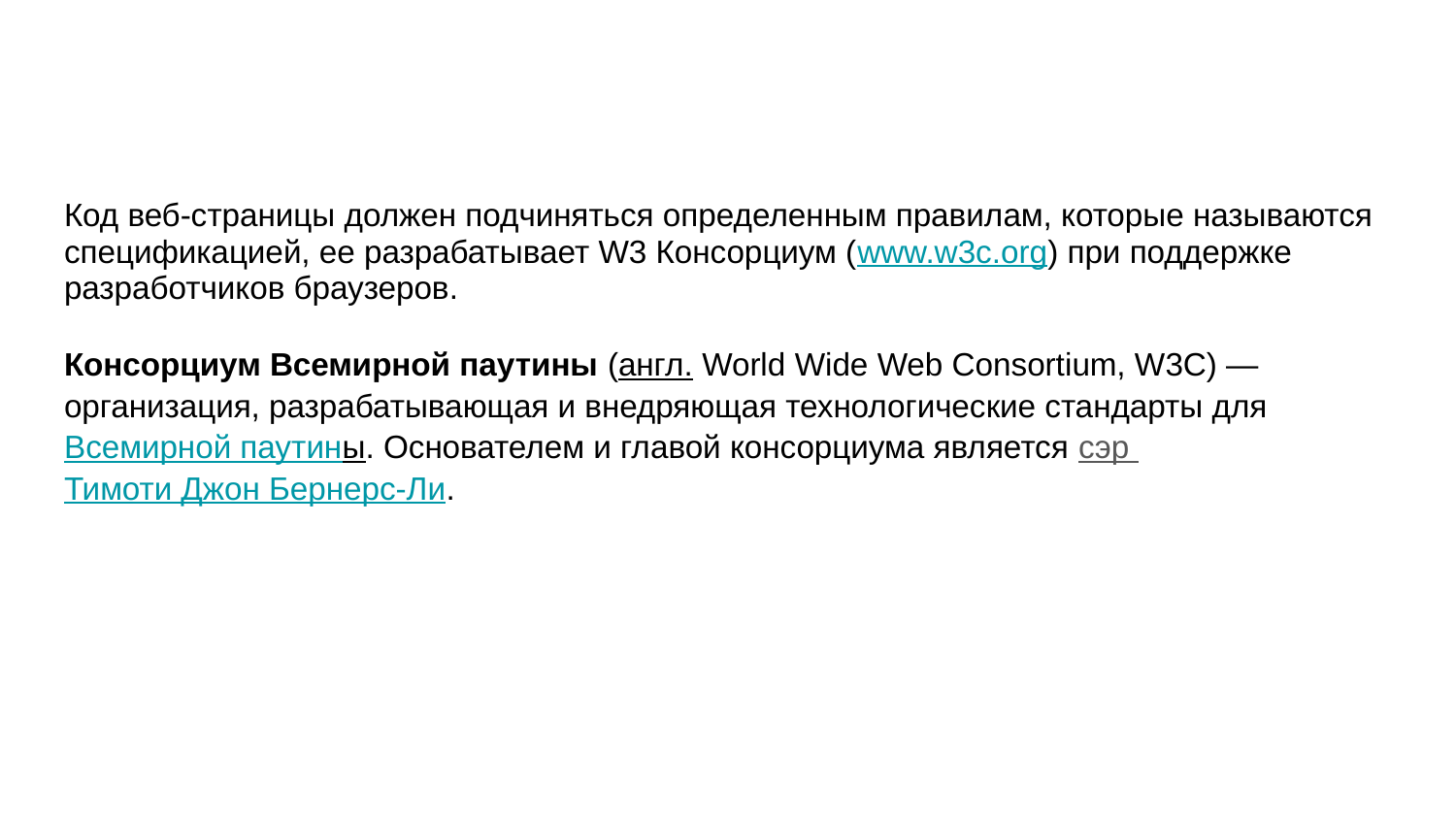

#
Код веб-страницы должен подчиняться определенным правилам, которые называются спецификацией, ее разрабатывает W3 Консорциум (www.w3c.org) при поддержке разработчиков браузеров.

Консорциум Всемирной паутины (англ. World Wide Web Consortium, W3C) — организация, разрабатывающая и внедряющая технологические стандарты для Всемирной паутины. Основателем и главой консорциума является сэр Тимоти Джон Бернерс-Ли.